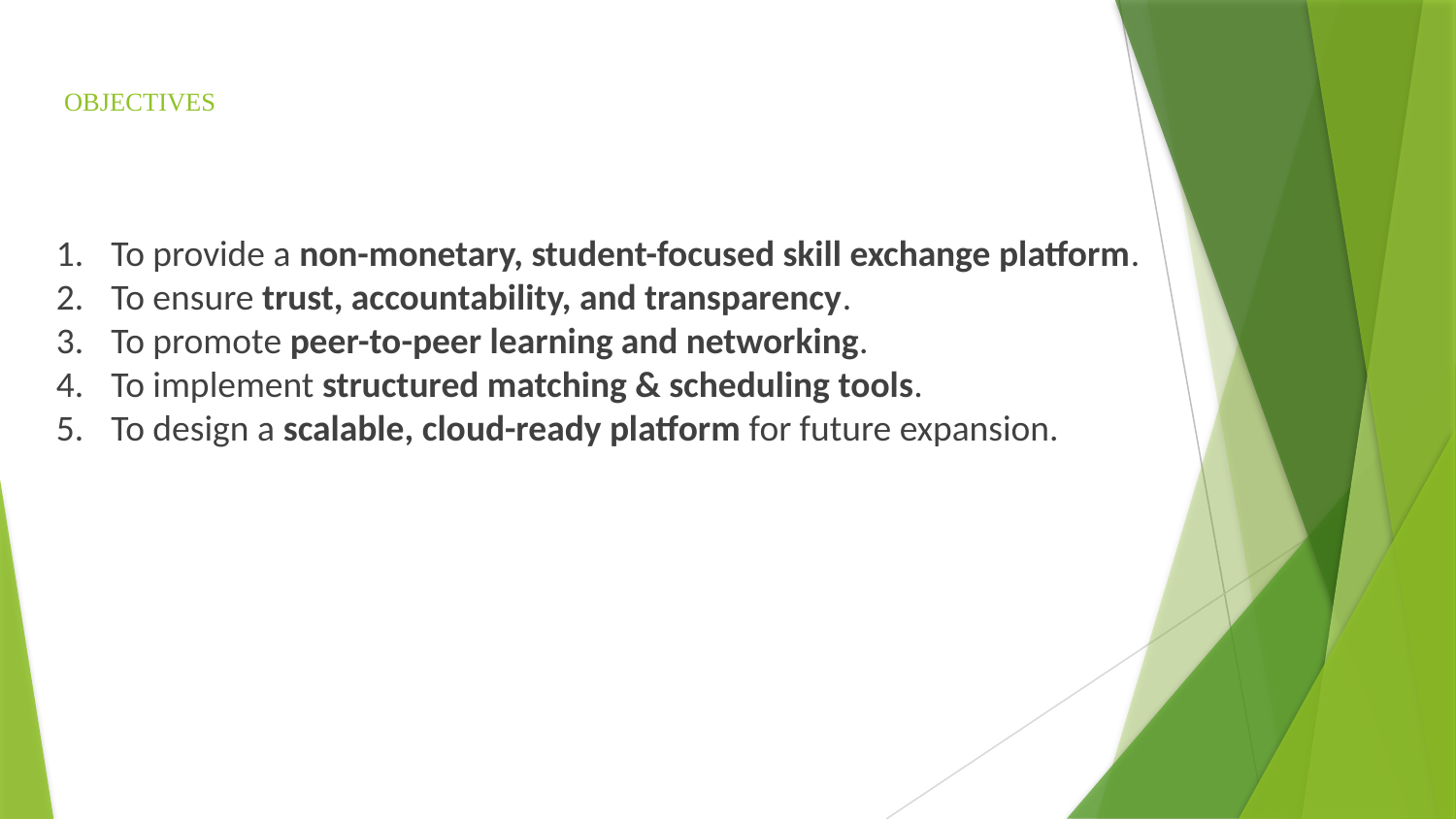

# OBJECTIVES
To provide a non-monetary, student-focused skill exchange platform.
To ensure trust, accountability, and transparency.
To promote peer-to-peer learning and networking.
To implement structured matching & scheduling tools.
To design a scalable, cloud-ready platform for future expansion.